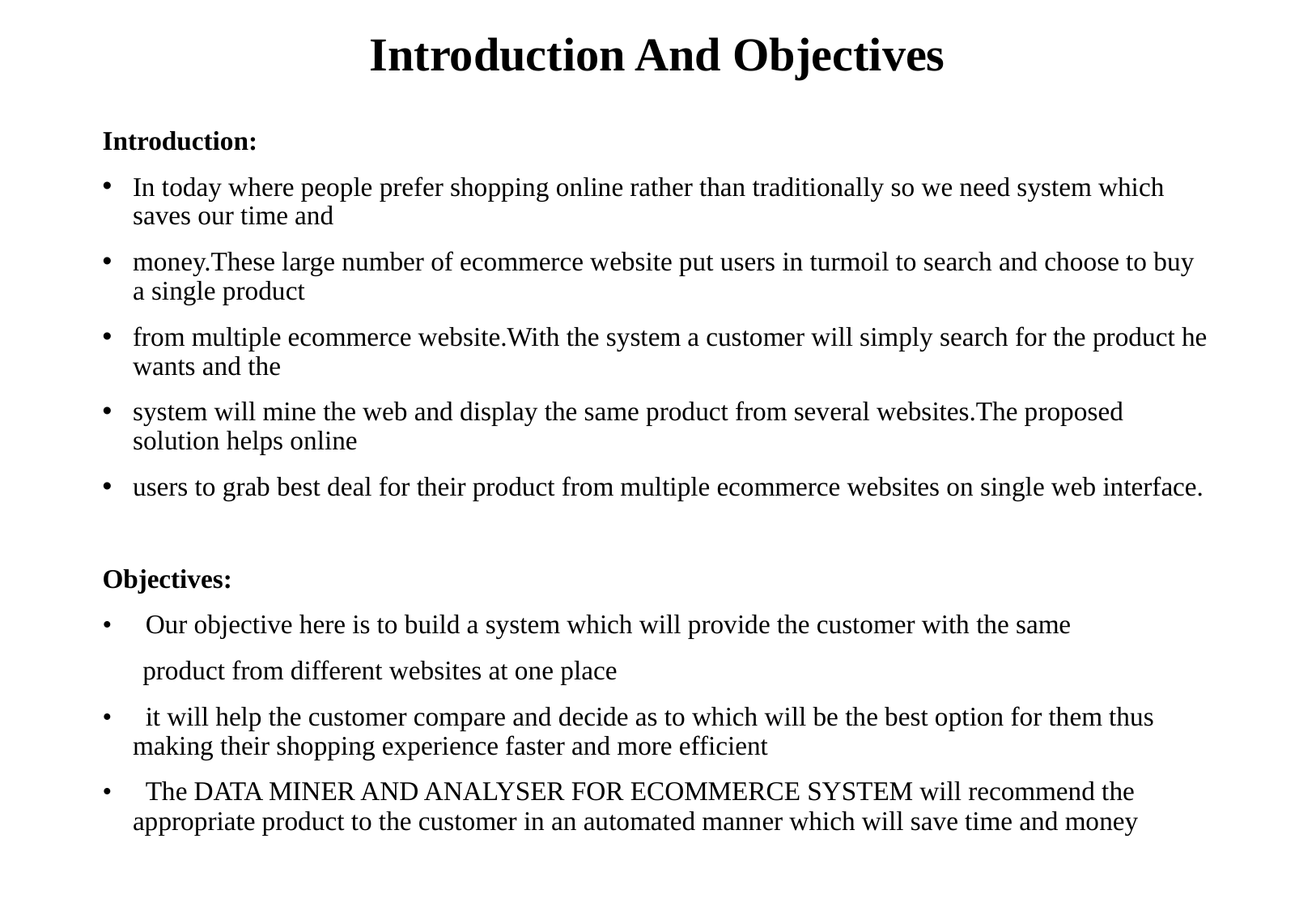

# Introduction And Objectives
Introduction:
In today where people prefer shopping online rather than traditionally so we need system which saves our time and
money.These large number of ecommerce website put users in turmoil to search and choose to buy a single product
from multiple ecommerce website.With the system a customer will simply search for the product he wants and the
system will mine the web and display the same product from several websites.The proposed solution helps online
users to grab best deal for their product from multiple ecommerce websites on single web interface.

Objectives:
•     Our objective here is to build a system which will provide the customer with the same
      product from different websites at one place
•     it will help the customer compare and decide as to which will be the best option for them thus making their shopping experience faster and more efficient
•     The DATA MINER AND ANALYSER FOR ECOMMERCE SYSTEM will recommend the appropriate product to the customer in an automated manner which will save time and money